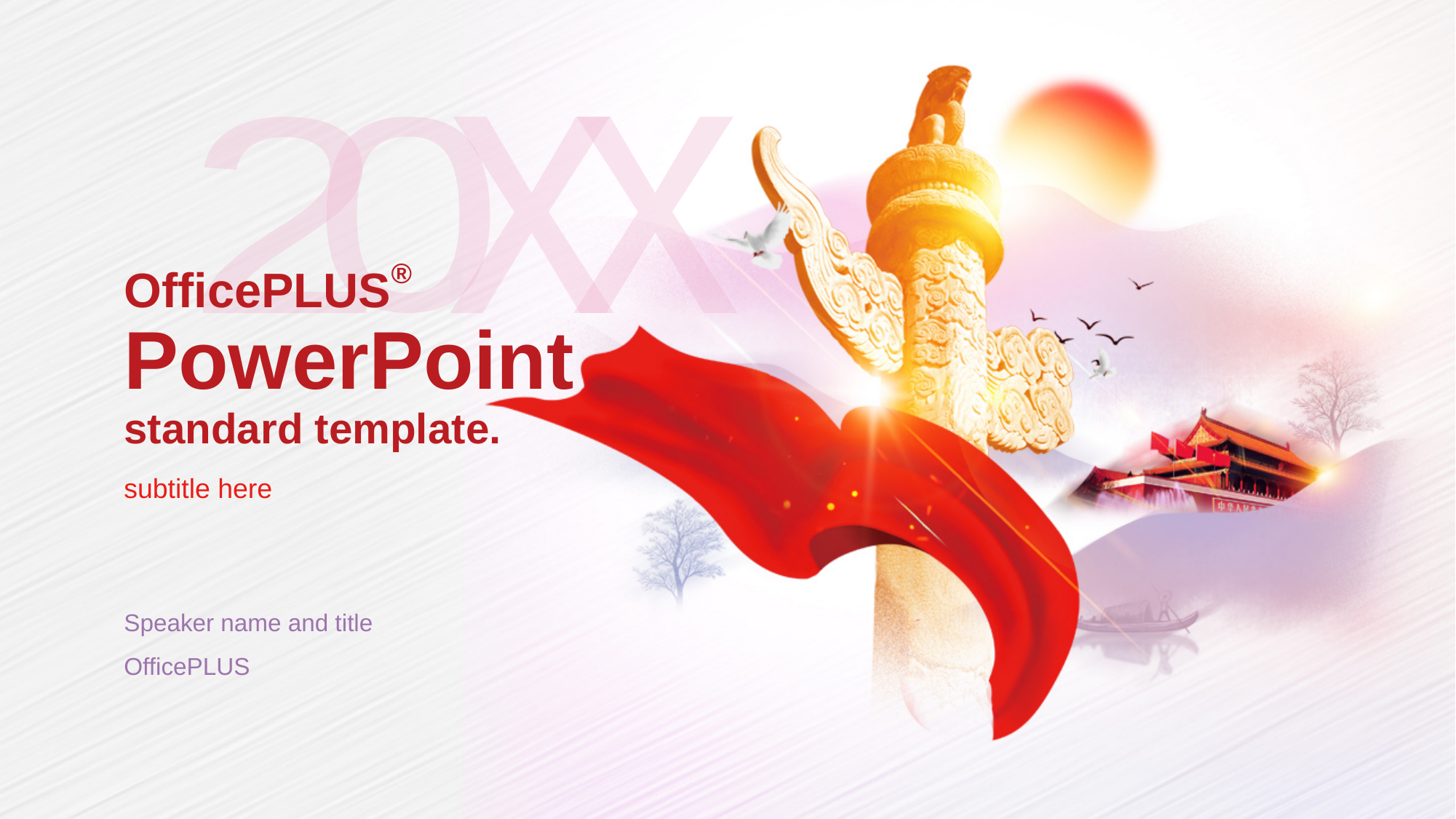

2
0
x
x
# OfficePLUS® PowerPoint standard template.
subtitle here
Speaker name and title
OfficePLUS